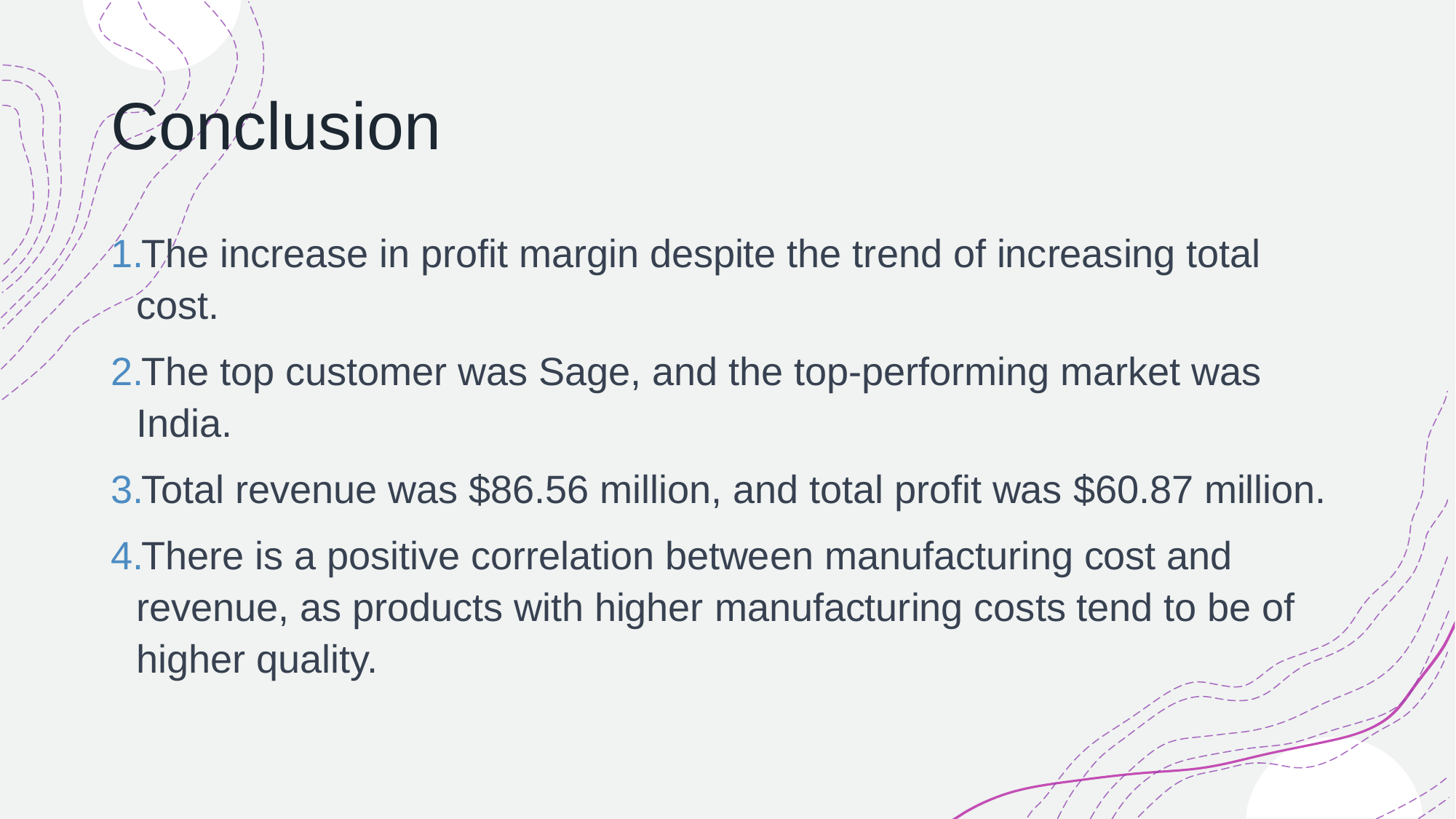

# Conclusion
The increase in profit margin despite the trend of increasing total cost.
The top customer was Sage, and the top-performing market was India.
Total revenue was $86.56 million, and total profit was $60.87 million.
There is a positive correlation between manufacturing cost and revenue, as products with higher manufacturing costs tend to be of higher quality.